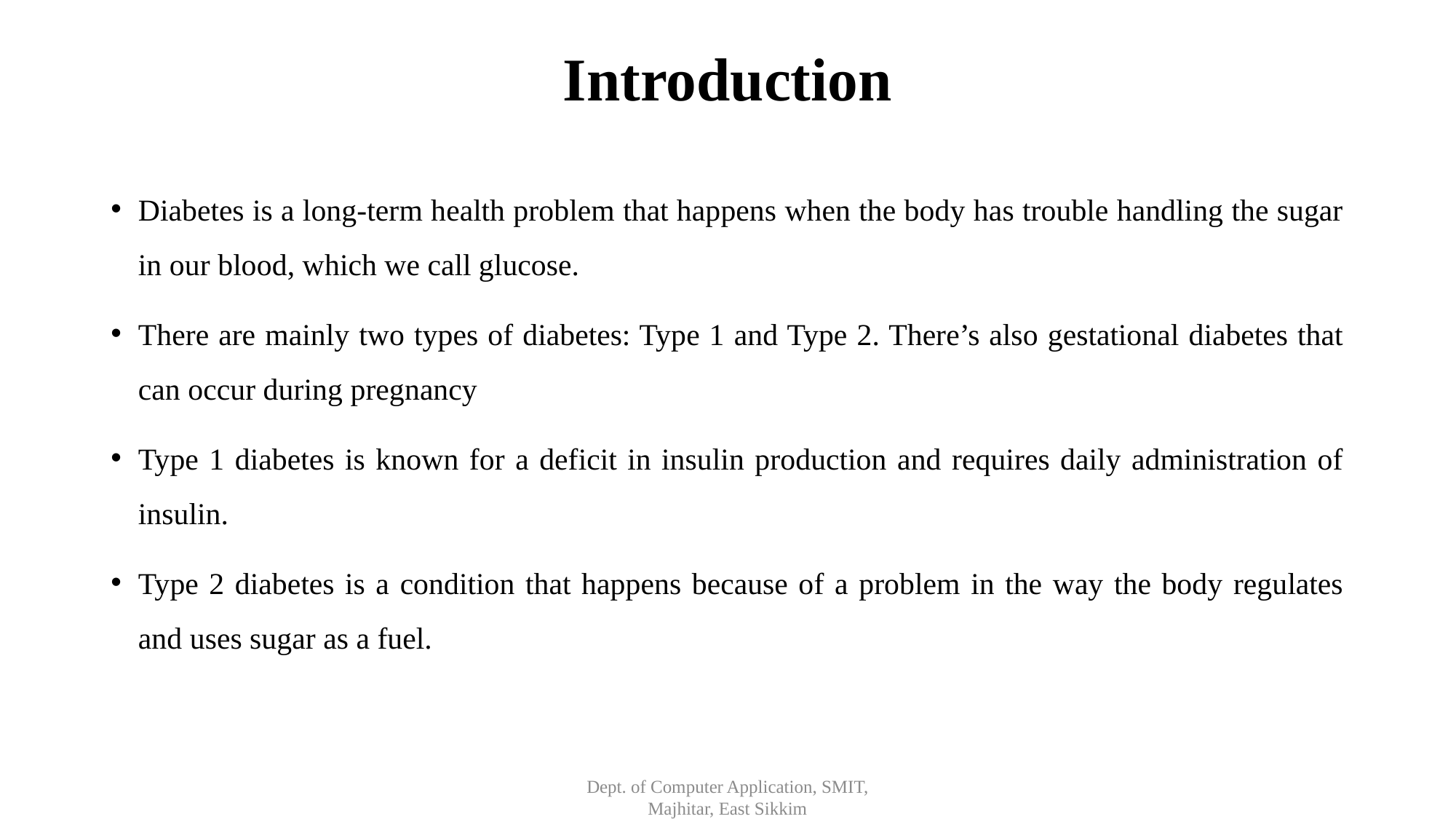

# Introduction
Diabetes is a long-term health problem that happens when the body has trouble handling the sugar in our blood, which we call glucose.
There are mainly two types of diabetes: Type 1 and Type 2. There’s also gestational diabetes that can occur during pregnancy
Type 1 diabetes is known for a deficit in insulin production and requires daily administration of insulin.
Type 2 diabetes is a condition that happens because of a problem in the way the body regulates and uses sugar as a fuel.

Dept. of Computer Application, SMIT, Majhitar, East Sikkim